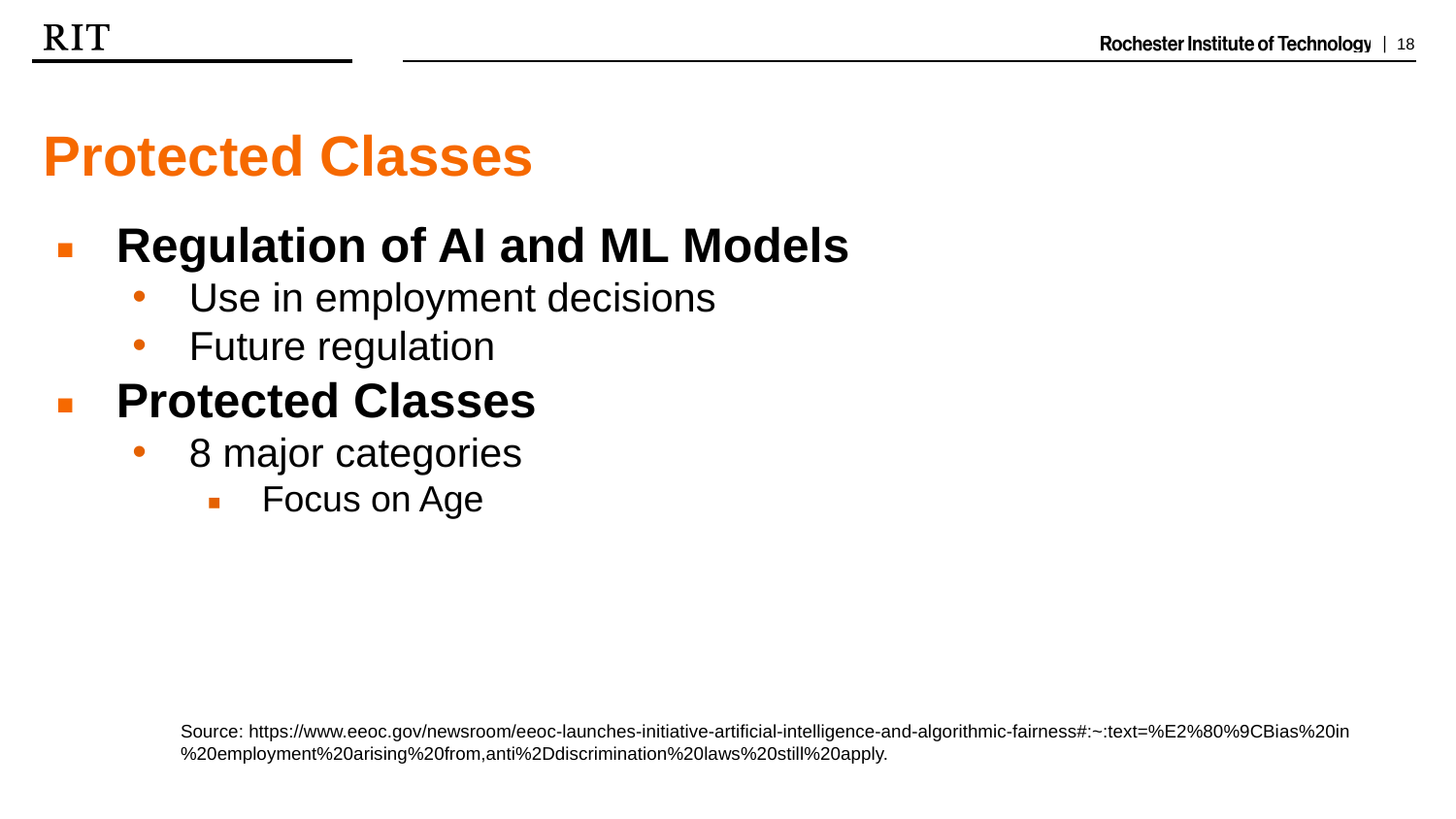

Protected Classes
Regulation of AI and ML Models
Use in employment decisions
Future regulation
Protected Classes
8 major categories
Focus on Age

Source: https://www.eeoc.gov/newsroom/eeoc-launches-initiative-artificial-intelligence-and-algorithmic-fairness#:~:text=%E2%80%9CBias%20in%20employment%20arising%20from,anti%2Ddiscrimination%20laws%20still%20apply.